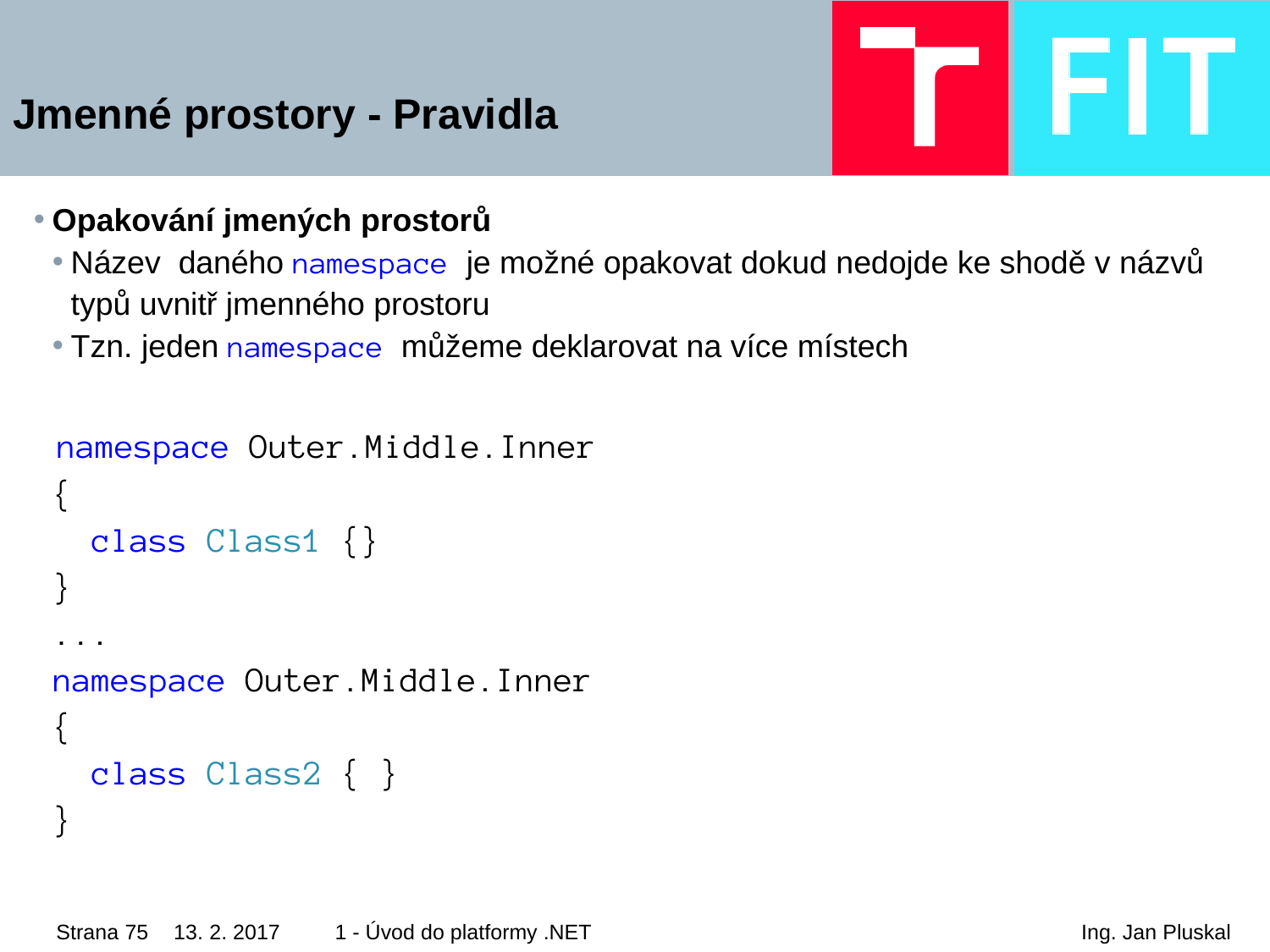

# Jmenné prostory - Pravidla
Opakování jmených prostorů
Název  daného namespace je možné opakovat dokud nedojde ke shodě v názvů typů uvnitř jmenného prostoru
Tzn. jeden namespace můžeme deklarovat na více místech

  namespace Outer.Middle.Inner
  {
    class Class1 {}
  }
  ...
  namespace Outer.Middle.Inner
  {
    class Class2 { }
  }